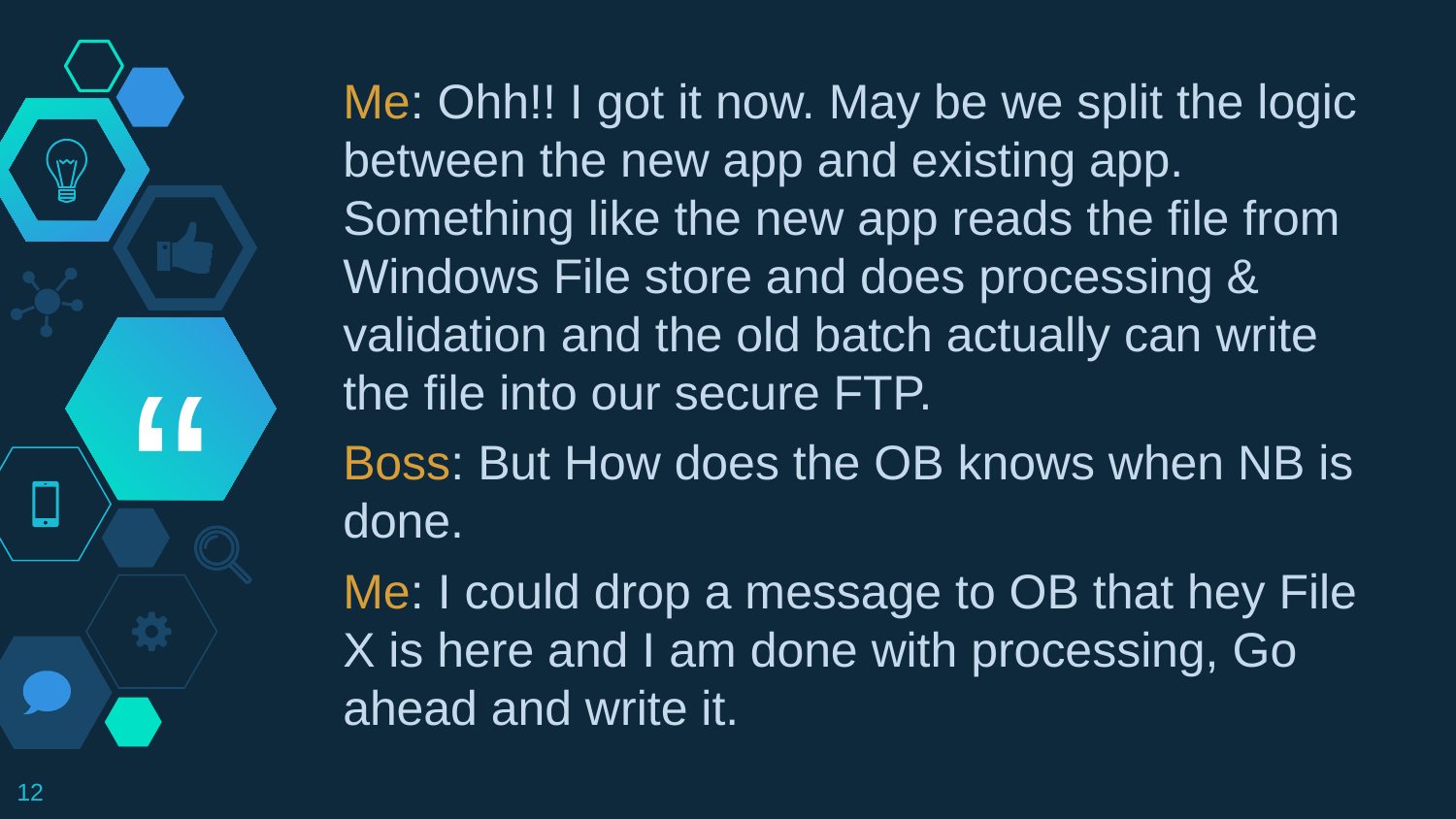

Me: Ohh!! I got it now. May be we split the logic between the new app and existing app. Something like the new app reads the file from Windows File store and does processing & validation and the old batch actually can write the file into our secure FTP.
Boss: But How does the OB knows when NB is done.
Me: I could drop a message to OB that hey File X is here and I am done with processing, Go ahead and write it.

12